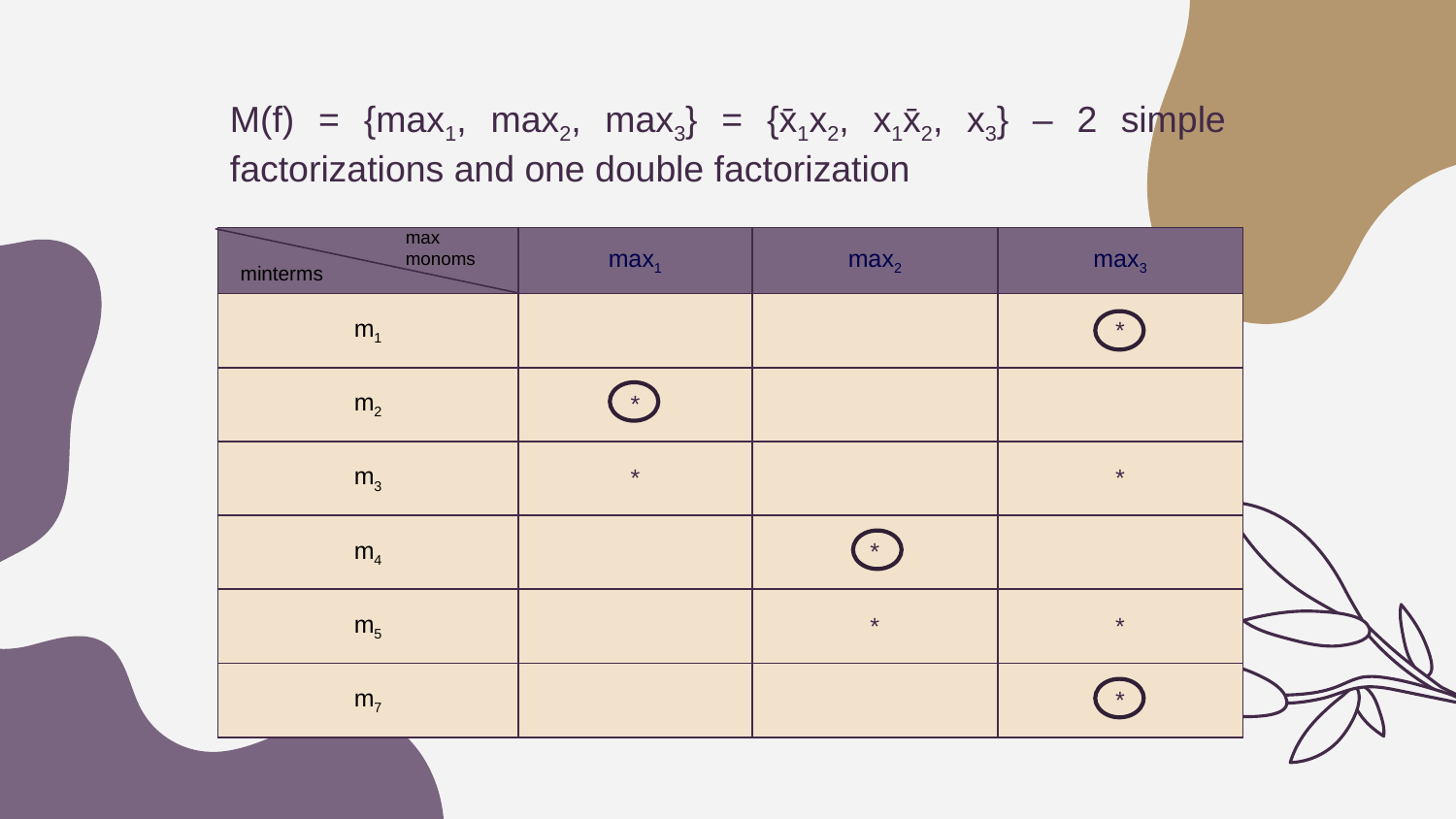

M(f) = {max1, max2, max3} = {x̄1x2, x1x̄2, x3} – 2 simple factorizations and one double factorization

max
monoms
|  | max1 | max2 | max3 |
| --- | --- | --- | --- |
| m1 |  |  | \* |
| m2 | \* |  |  |
| m3 | \* |  | \* |
| m4 |  | \* |  |
| m5 |  | \* | \* |
| m7 |  |  | \* |
minterms